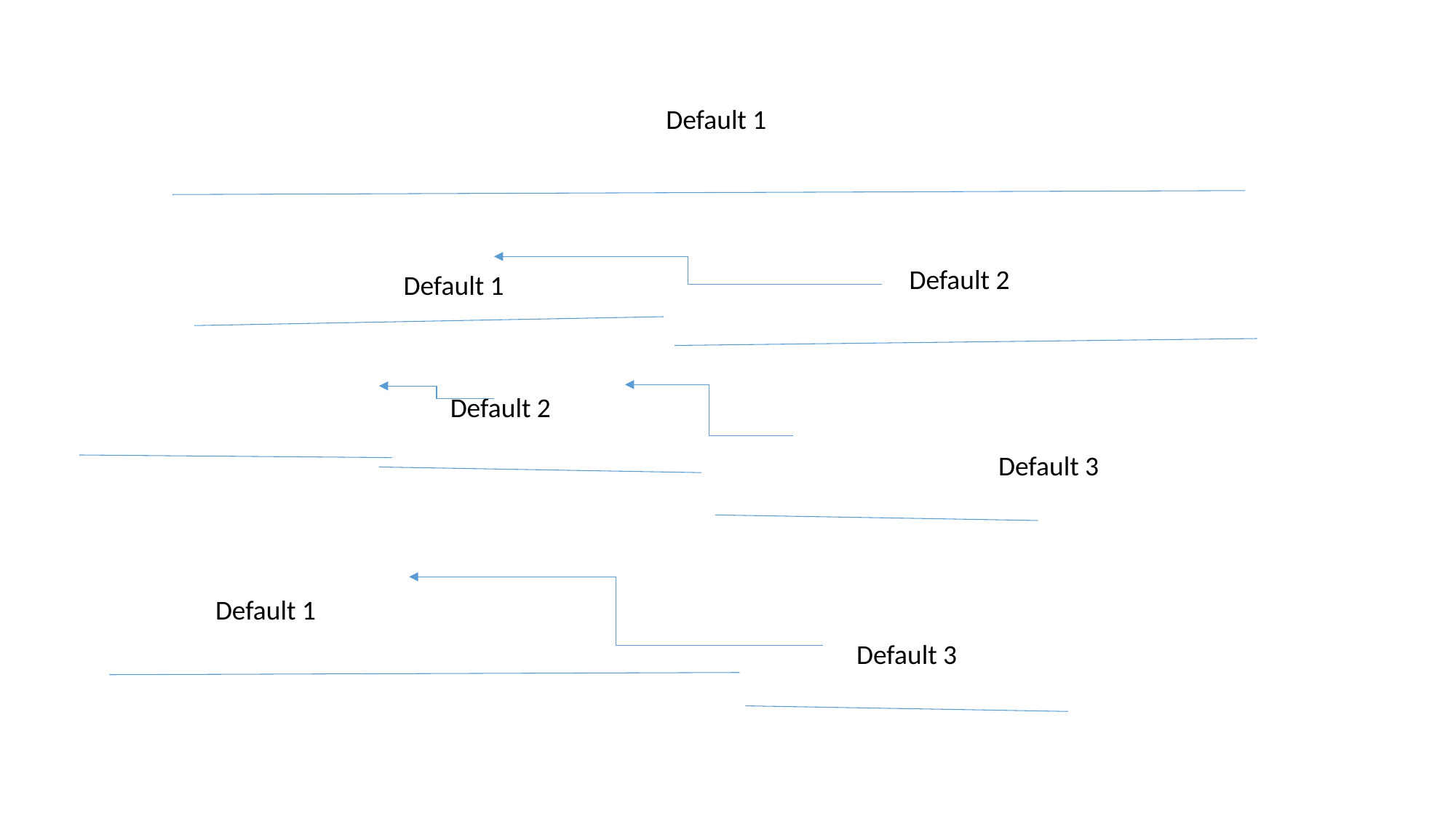

Default 1
Default 2
Default 1
Default 2
Default 3
Default 1
Default 3